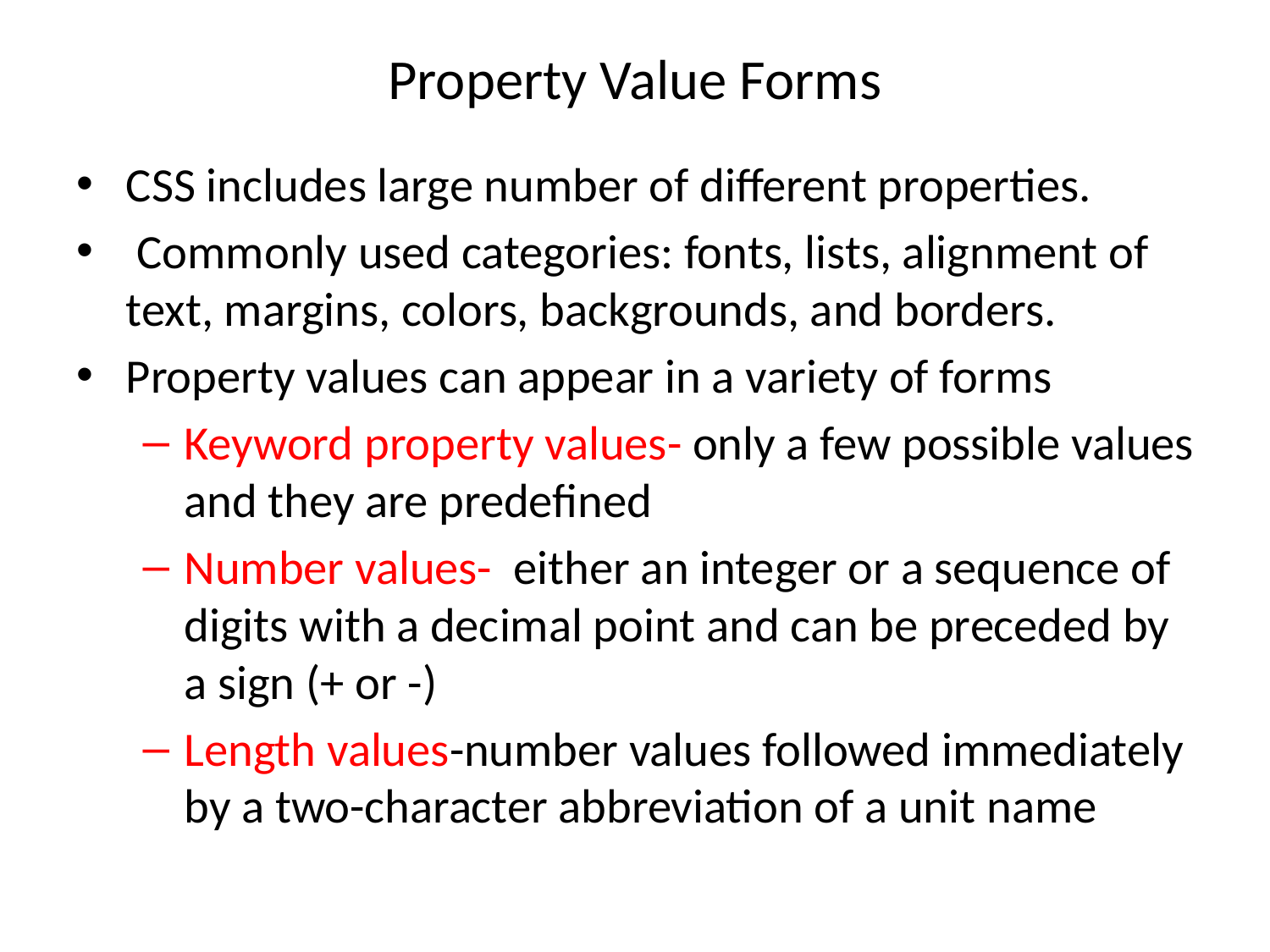

# Property Value Forms
CSS includes large number of different properties.
 Commonly used categories: fonts, lists, alignment of text, margins, colors, backgrounds, and borders.
Property values can appear in a variety of forms
Keyword property values- only a few possible values and they are predefined
Number values-  either an integer or a sequence of digits with a decimal point and can be preceded by a sign (+ or -)
Length values-number values followed immediately by a two-character abbreviation of a unit name